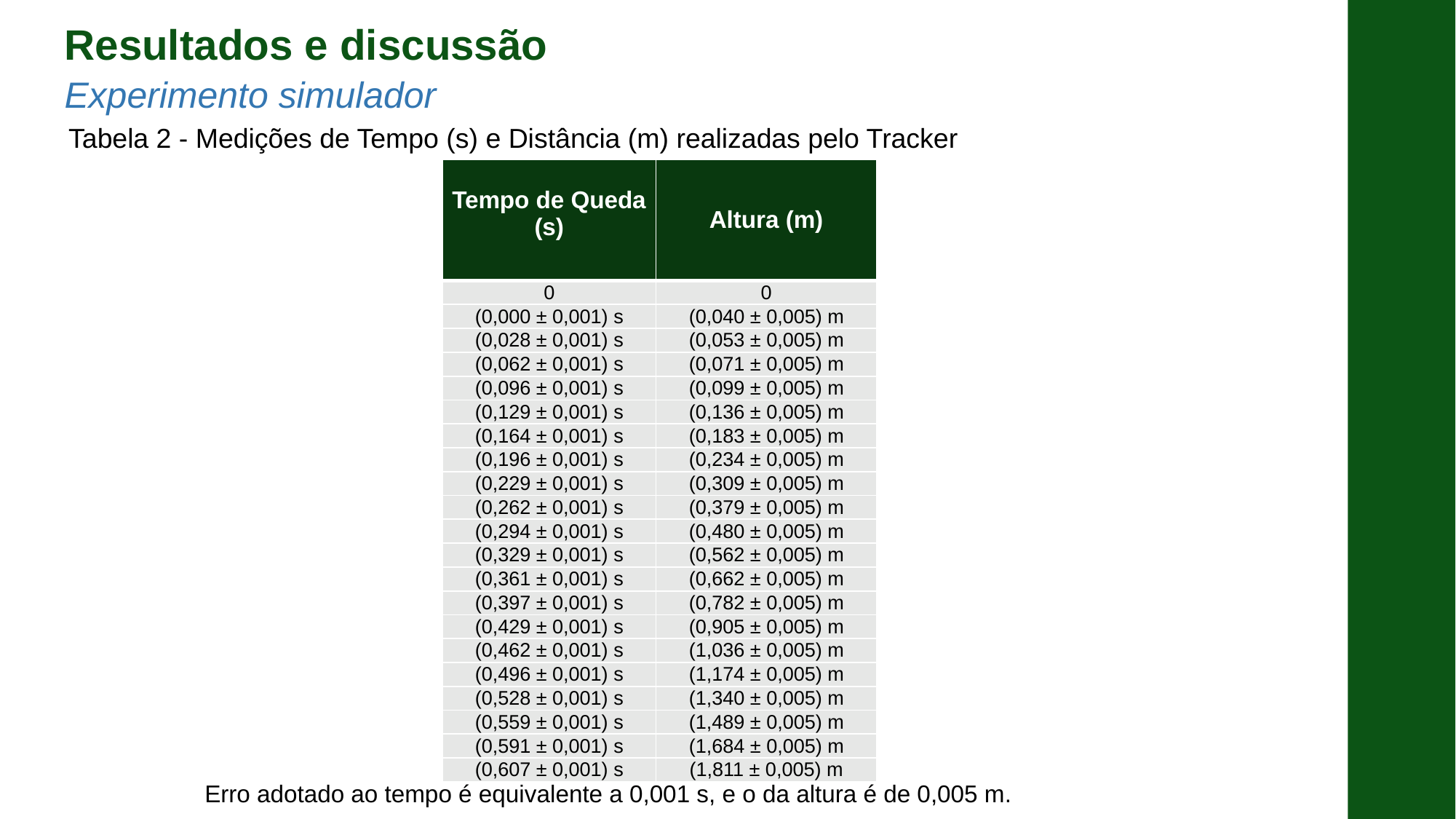

Resultados e discussão
Experimento simulador

Tabela 2 - Medições de Tempo (s) e Distância (m) realizadas pelo Tracker
| Tempo de Queda (s) | Altura (m) |
| --- | --- |
| 0 | 0 |
| (0,000 ± 0,001) s | (0,040 ± 0,005) m |
| (0,028 ± 0,001) s | (0,053 ± 0,005) m |
| (0,062 ± 0,001) s | (0,071 ± 0,005) m |
| (0,096 ± 0,001) s | (0,099 ± 0,005) m |
| (0,129 ± 0,001) s | (0,136 ± 0,005) m |
| (0,164 ± 0,001) s | (0,183 ± 0,005) m |
| (0,196 ± 0,001) s | (0,234 ± 0,005) m |
| (0,229 ± 0,001) s | (0,309 ± 0,005) m |
| (0,262 ± 0,001) s | (0,379 ± 0,005) m |
| (0,294 ± 0,001) s | (0,480 ± 0,005) m |
| (0,329 ± 0,001) s | (0,562 ± 0,005) m |
| (0,361 ± 0,001) s | (0,662 ± 0,005) m |
| (0,397 ± 0,001) s | (0,782 ± 0,005) m |
| (0,429 ± 0,001) s | (0,905 ± 0,005) m |
| (0,462 ± 0,001) s | (1,036 ± 0,005) m |
| (0,496 ± 0,001) s | (1,174 ± 0,005) m |
| (0,528 ± 0,001) s | (1,340 ± 0,005) m |
| (0,559 ± 0,001) s | (1,489 ± 0,005) m |
| (0,591 ± 0,001) s | (1,684 ± 0,005) m |
| (0,607 ± 0,001) s | (1,811 ± 0,005) m |
Erro adotado ao tempo é equivalente a 0,001 s, e o da altura é de 0,005 m.